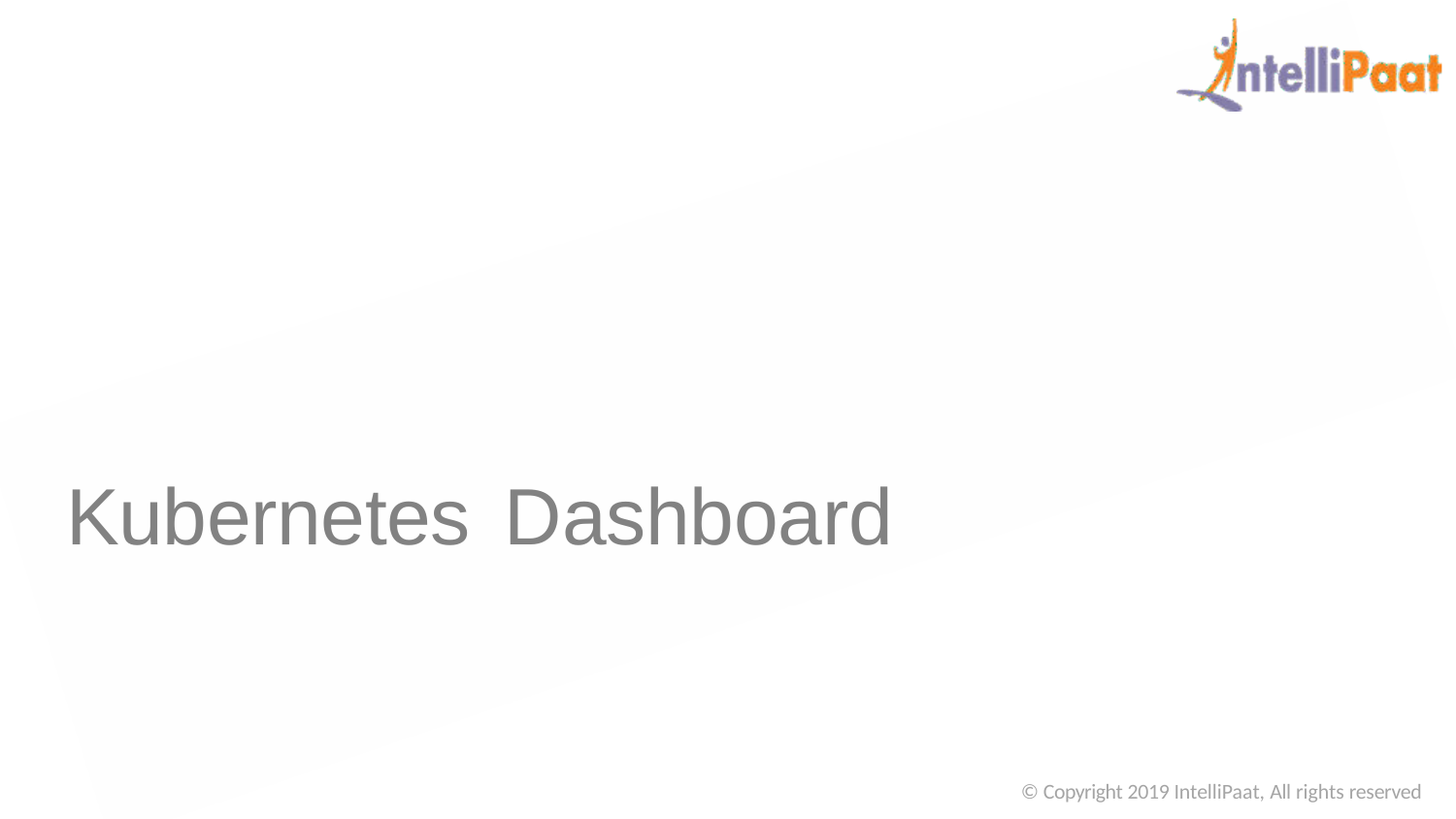

# Kubernetes	Dashboard
© Copyright 2019 IntelliPaat, All rights reserved